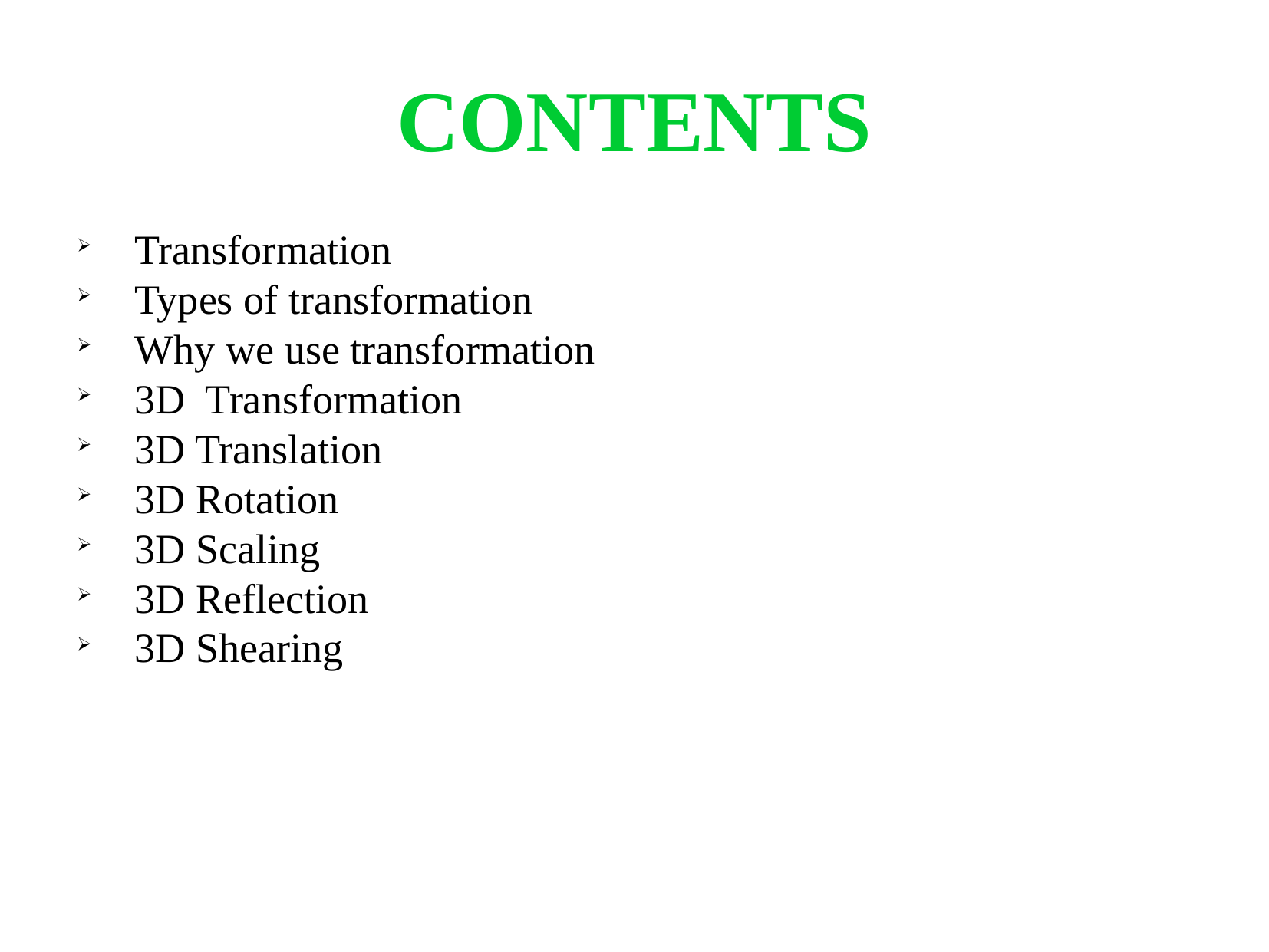

CONTENTS
Transformation
Types of transformation
Why we use transformation
3D  Transformation
3D Translation
3D Rotation
3D Scaling
3D Reflection
3D Shearing